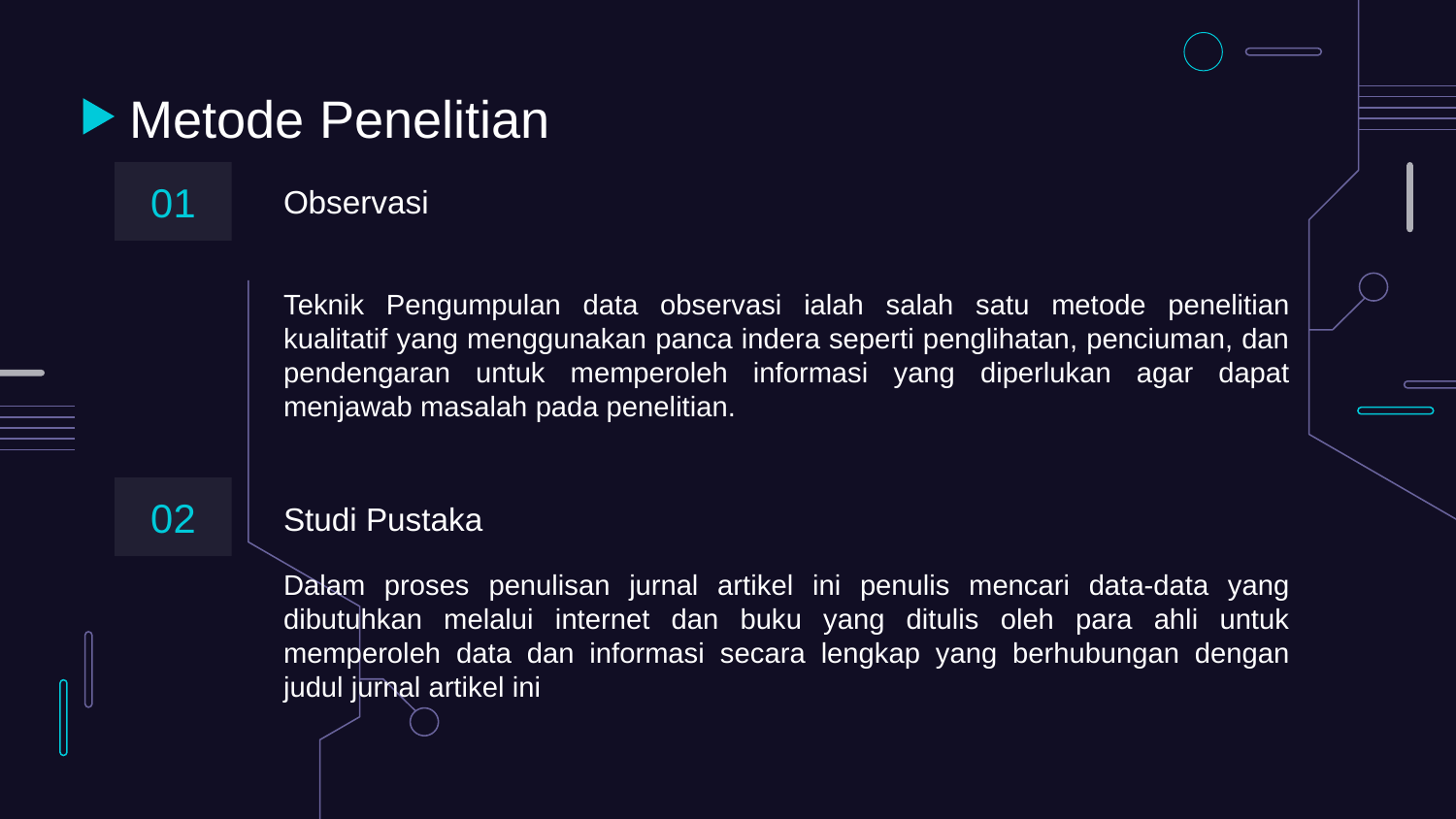

# Metode Penelitian
01
Observasi
Teknik Pengumpulan data observasi ialah salah satu metode penelitian kualitatif yang menggunakan panca indera seperti penglihatan, penciuman, dan pendengaran untuk memperoleh informasi yang diperlukan agar dapat menjawab masalah pada penelitian.

02
Studi Pustaka
Dalam proses penulisan jurnal artikel ini penulis mencari data-data yang dibutuhkan melalui internet dan buku yang ditulis oleh para ahli untuk memperoleh data dan informasi secara lengkap yang berhubungan dengan judul jurnal artikel ini